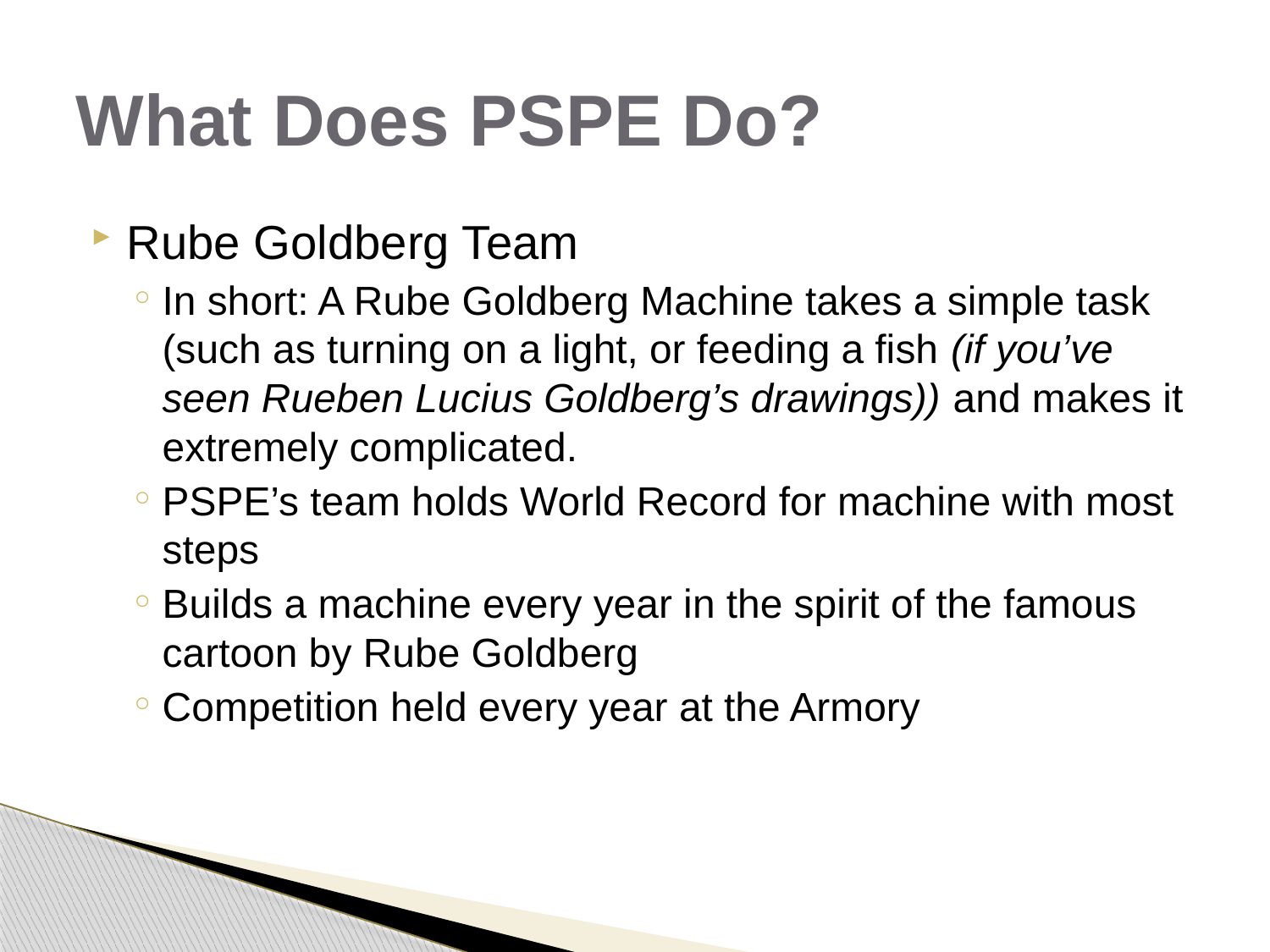

# What Does PSPE Do?
Rube Goldberg Team
In short: A Rube Goldberg Machine takes a simple task (such as turning on a light, or feeding a fish (if you’ve seen Rueben Lucius Goldberg’s drawings)) and makes it extremely complicated.
PSPE’s team holds World Record for machine with most steps
Builds a machine every year in the spirit of the famous cartoon by Rube Goldberg
Competition held every year at the Armory